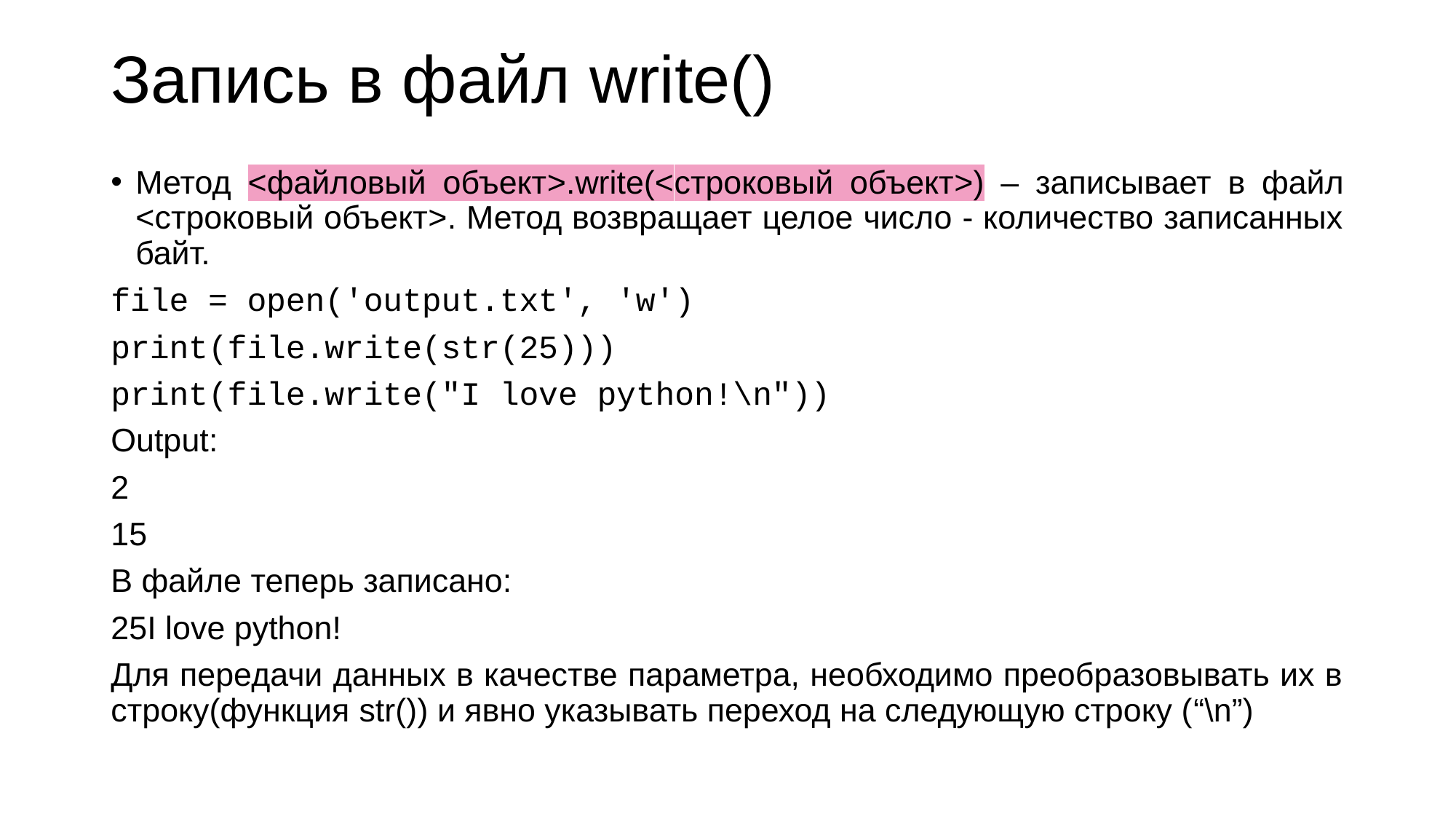

# Запись в файл write()
Метод <файловый объект>.write(<строковый объект>) – записывает в файл <строковый объект>. Метод возвращает целое число - количество записанных байт.
file = open('output.txt', 'w')
print(file.write(str(25)))
print(file.write("I love python!\n"))
Output:
2
15
В файле теперь записано:
25I love python!
Для передачи данных в качестве параметра, необходимо преобразовывать их в строку(функция str()) и явно указывать переход на следующую строку (“\n”)